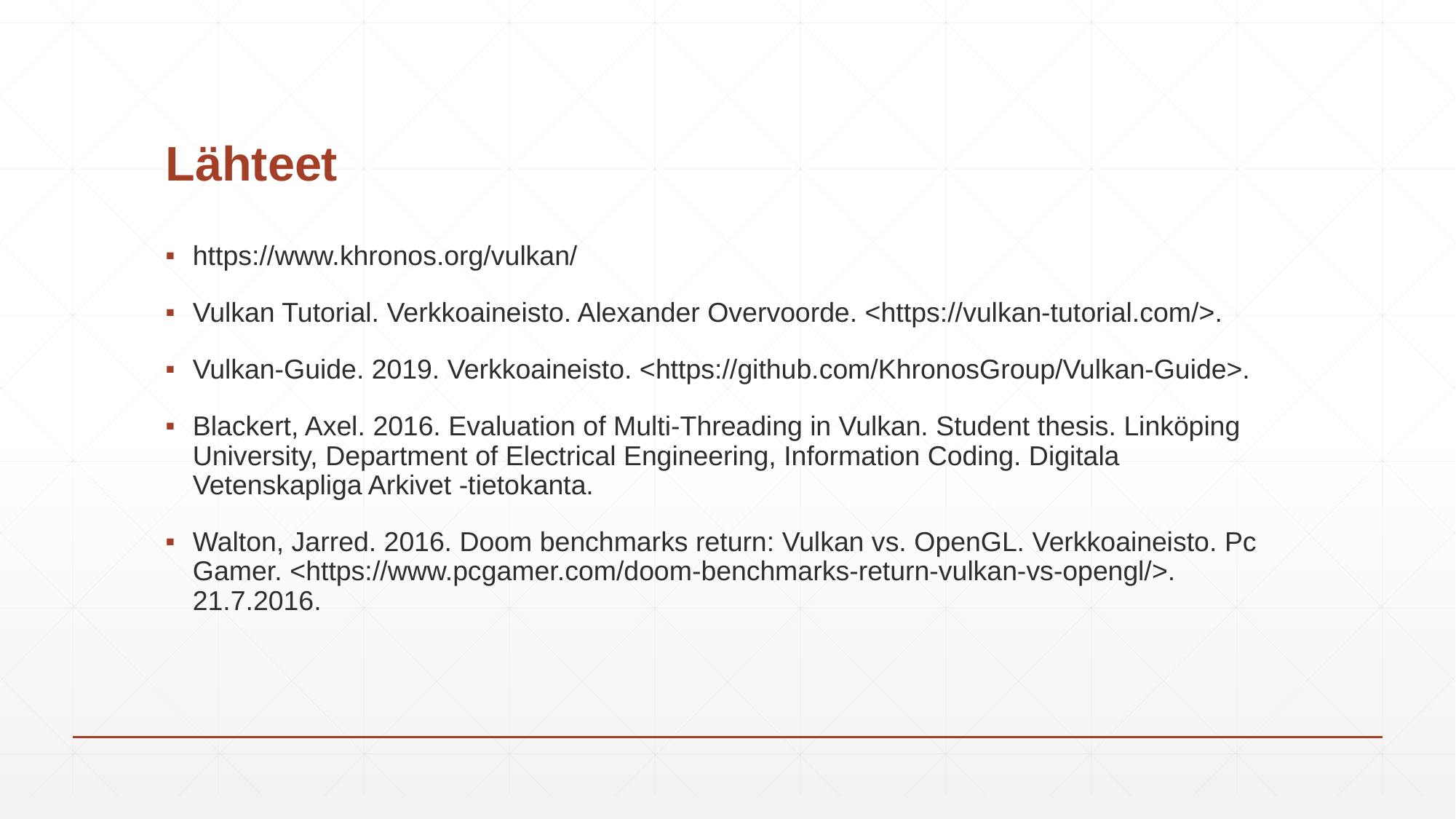

# Lähteet
https://www.khronos.org/vulkan/
Vulkan Tutorial. Verkkoaineisto. Alexander Overvoorde. <https://vulkan-tutorial.com/>.
Vulkan-Guide. 2019. Verkkoaineisto. <https://github.com/KhronosGroup/Vulkan-Guide>.
Blackert, Axel. 2016. Evaluation of Multi-Threading in Vulkan. Student thesis. Linköping University, Department of Electrical Engineering, Information Coding. Digitala Vetenskapliga Arkivet -tietokanta.
Walton, Jarred. 2016. Doom benchmarks return: Vulkan vs. OpenGL. Verkkoaineisto. Pc Gamer. <https://www.pcgamer.com/doom-benchmarks-return-vulkan-vs-opengl/>. 21.7.2016.